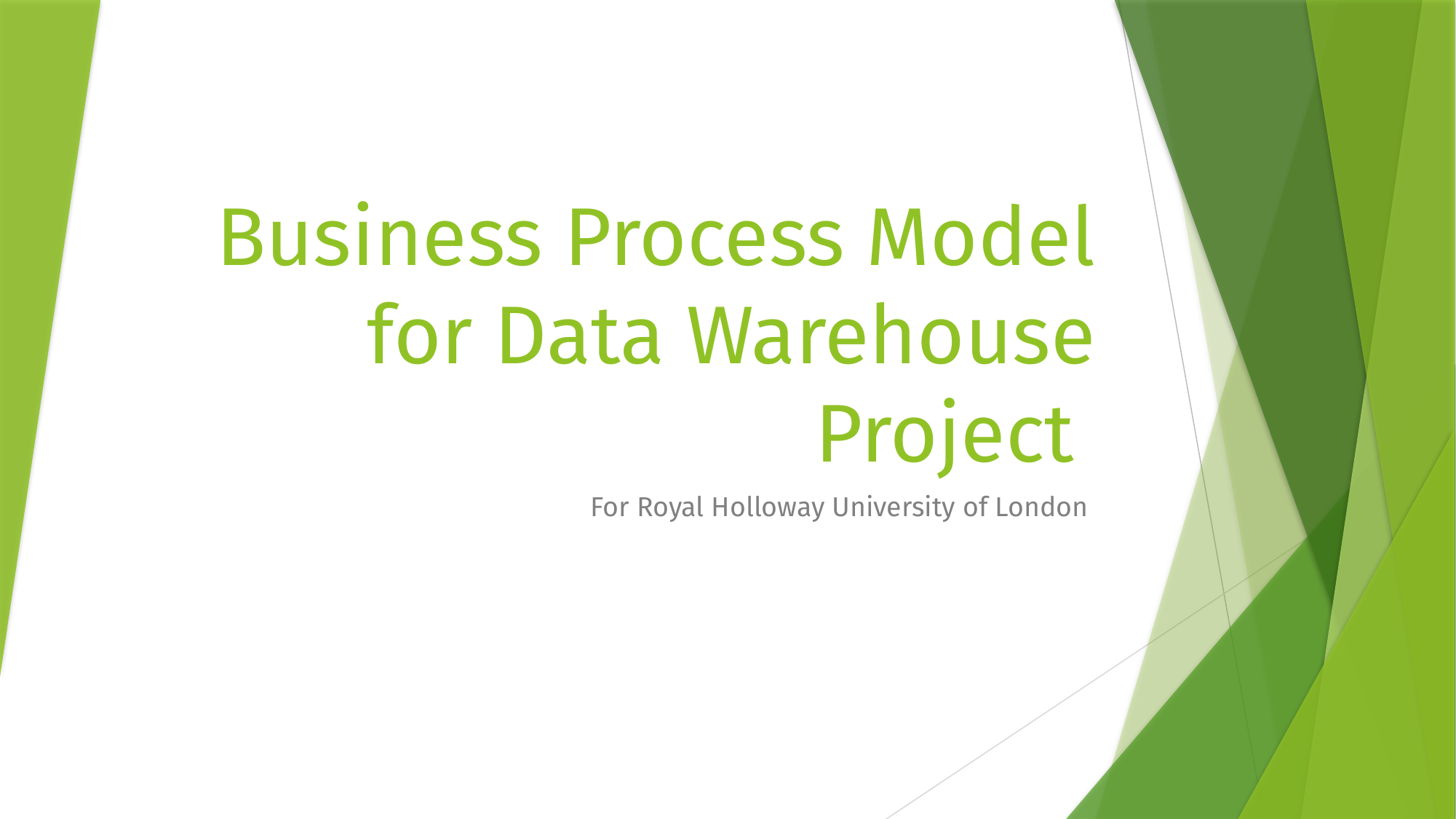

# Business Process Model for Data Warehouse Project
For Royal Holloway University of London